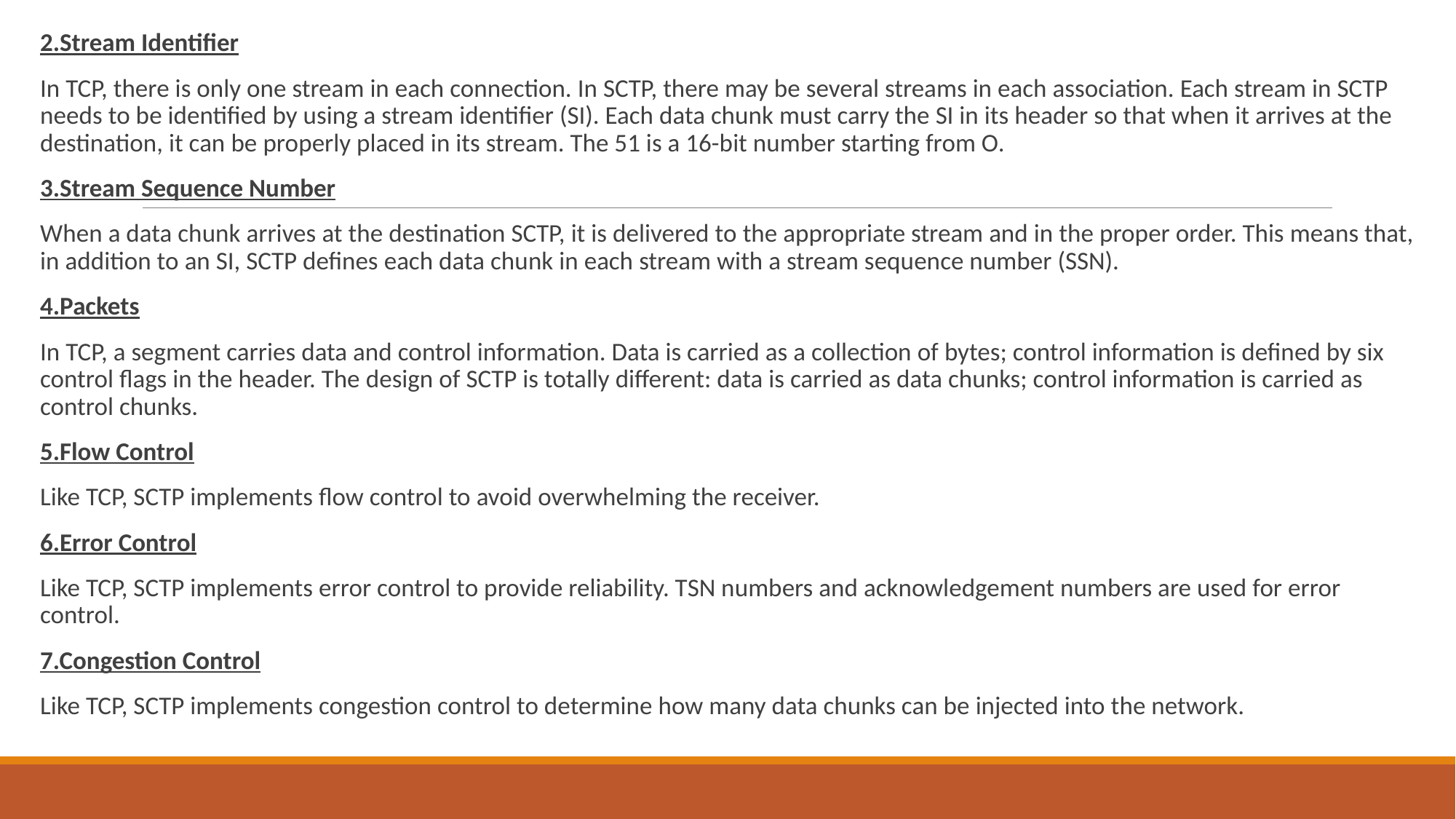

2.Stream Identifier
In TCP, there is only one stream in each connection. In SCTP, there may be several streams in each association. Each stream in SCTP needs to be identified by using a stream identifier (SI). Each data chunk must carry the SI in its header so that when it arrives at the destination, it can be properly placed in its stream. The 51 is a 16-bit number starting from O.
3.Stream Sequence Number
When a data chunk arrives at the destination SCTP, it is delivered to the appropriate stream and in the proper order. This means that, in addition to an SI, SCTP defines each data chunk in each stream with a stream sequence number (SSN).
4.Packets
In TCP, a segment carries data and control information. Data is carried as a collection of bytes; control information is defined by six control flags in the header. The design of SCTP is totally different: data is carried as data chunks; control information is carried as control chunks.
5.Flow Control
Like TCP, SCTP implements flow control to avoid overwhelming the receiver.
6.Error Control
Like TCP, SCTP implements error control to provide reliability. TSN numbers and acknowledgement numbers are used for error control.
7.Congestion Control
Like TCP, SCTP implements congestion control to determine how many data chunks can be injected into the network.